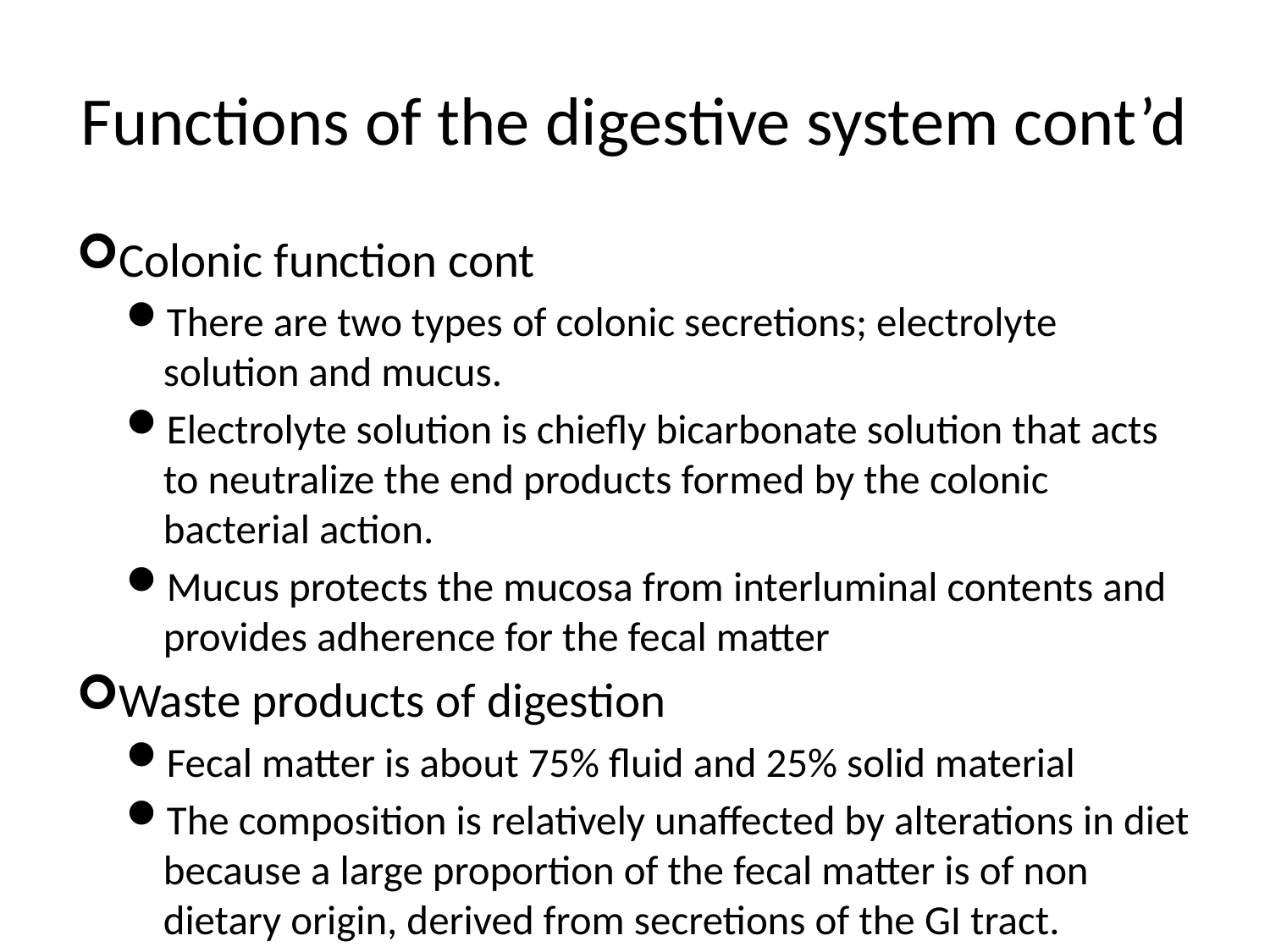

# Functions of the digestive system cont’d
Colonic function cont
There are two types of colonic secretions; electrolyte solution and mucus.
Electrolyte solution is chiefly bicarbonate solution that acts to neutralize the end products formed by the colonic bacterial action.
Mucus protects the mucosa from interluminal contents and provides adherence for the fecal matter
Waste products of digestion
Fecal matter is about 75% fluid and 25% solid material
The composition is relatively unaffected by alterations in diet because a large proportion of the fecal matter is of non dietary origin, derived from secretions of the GI tract.